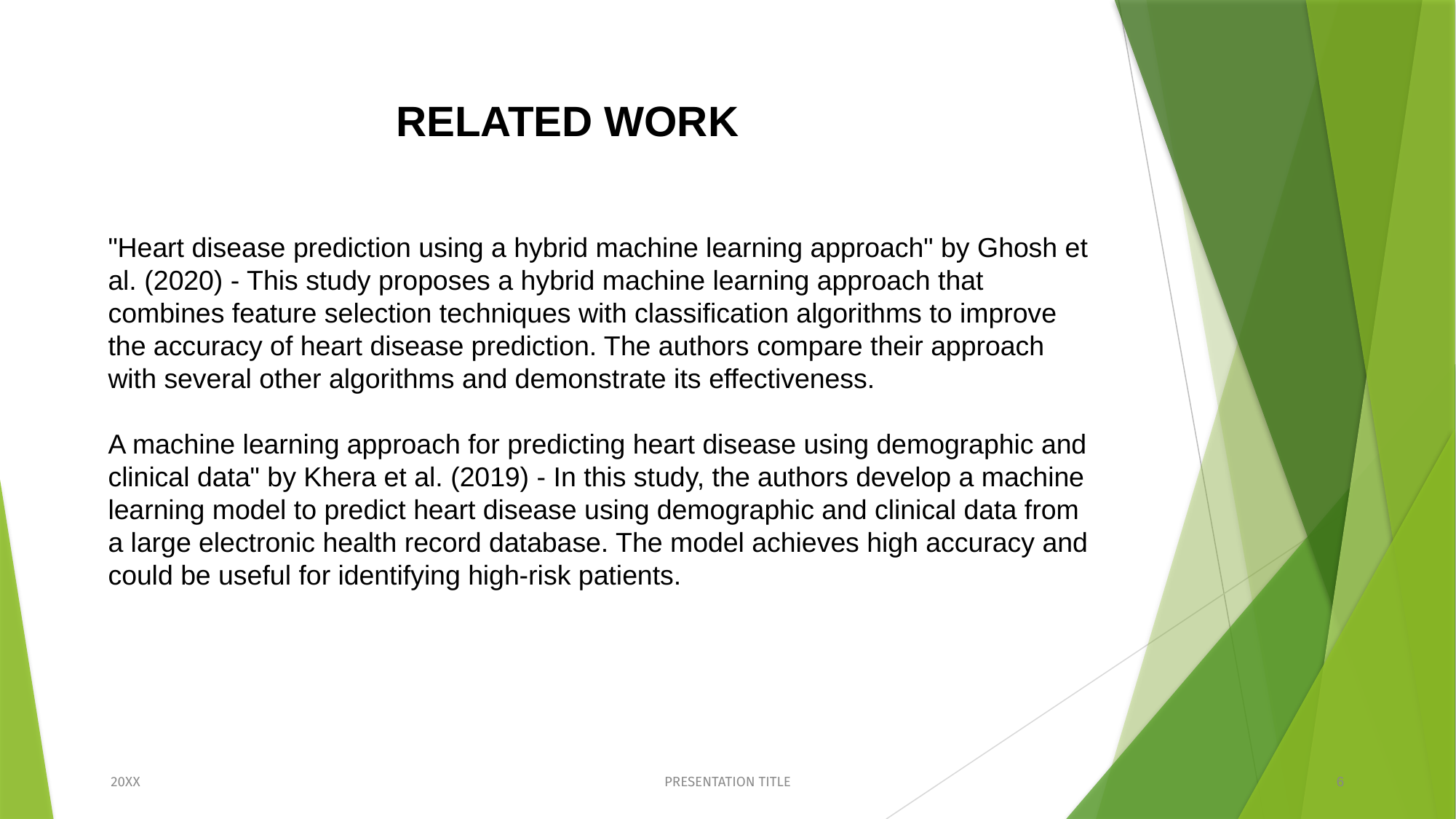

# RELATED WORK
"Heart disease prediction using a hybrid machine learning approach" by Ghosh et al. (2020) - This study proposes a hybrid machine learning approach that combines feature selection techniques with classification algorithms to improve the accuracy of heart disease prediction. The authors compare their approach with several other algorithms and demonstrate its effectiveness.

A machine learning approach for predicting heart disease using demographic and clinical data" by Khera et al. (2019) - In this study, the authors develop a machine learning model to predict heart disease using demographic and clinical data from a large electronic health record database. The model achieves high accuracy and could be useful for identifying high-risk patients.
20XX
PRESENTATION TITLE
6